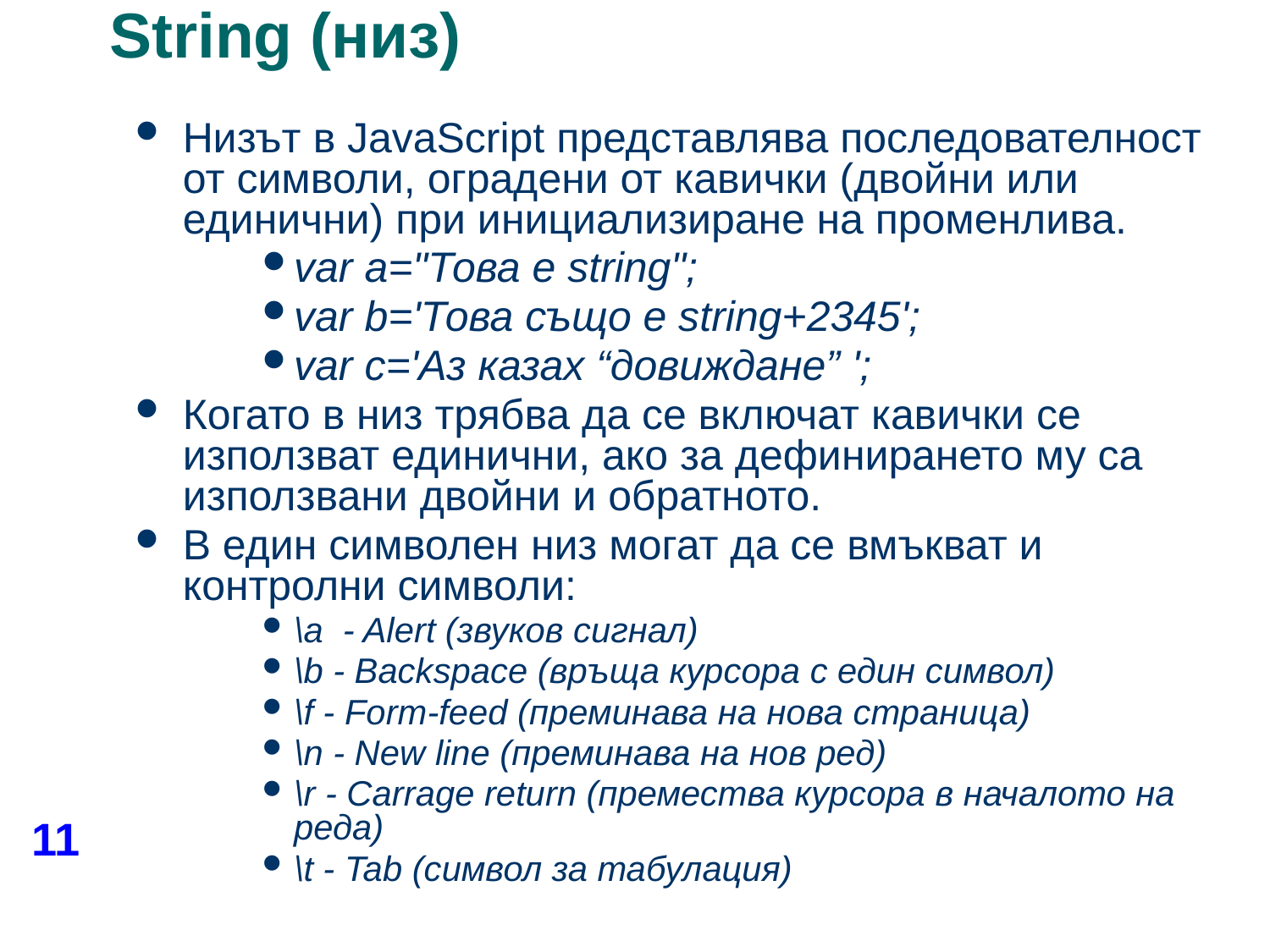

# String (низ)
Низът в JavaScript представлява последователност от символи, оградени от кавички (двойни или единични) при инициализиране на променлива.
var a="Това е string";
var b='Това също е string+2345';
var c='Аз казах “довиждане” ';
Когато в низ трябва да се включат кавички се използват единични, ако за дефинирането му са използвани двойни и обратното.
В един символен низ могат да се вмъкват и контролни символи:
\a  - Alert (звуков сигнал)
\b - Backspace (връща курсора с един символ)
\f - Form-feed (преминава на нова страница)
\n - New line (преминава на нов ред)
\r - Carrage return (премества курсора в началото на реда)
\t - Tab (символ за табулация)
11